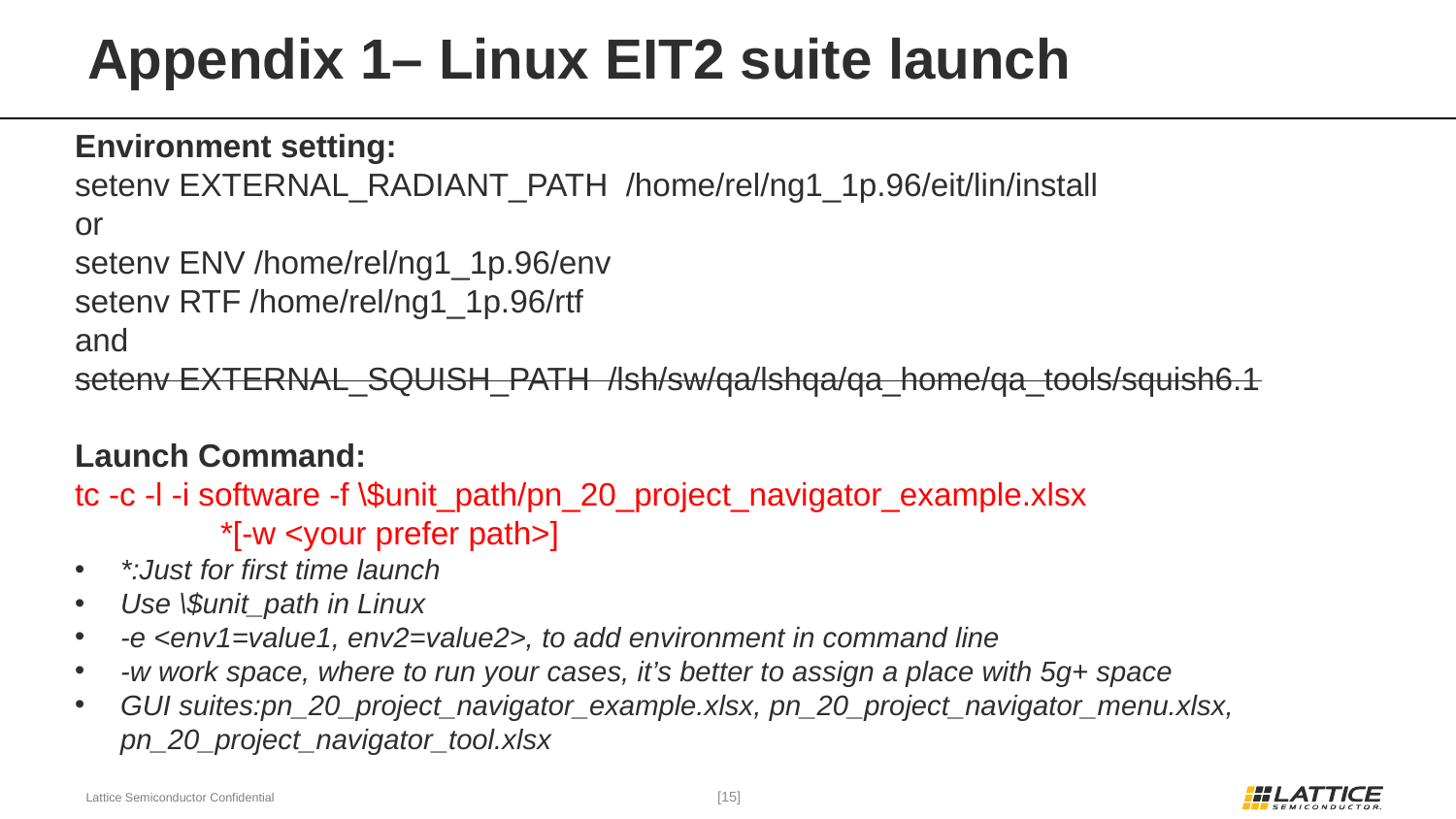

# Appendix 1– Linux EIT2 suite launch
Environment setting:
setenv EXTERNAL_RADIANT_PATH  /home/rel/ng1_1p.96/eit/lin/install
or
setenv ENV /home/rel/ng1_1p.96/env
setenv RTF /home/rel/ng1_1p.96/rtf
and
setenv EXTERNAL_SQUISH_PATH  /lsh/sw/qa/lshqa/qa_home/qa_tools/squish6.1

Launch Command:
tc -c -l -i software -f \$unit_path/pn_20_project_navigator_example.xlsx
	*[-w <your prefer path>]
*:Just for first time launch
Use \$unit_path in Linux
-e <env1=value1, env2=value2>, to add environment in command line
-w work space, where to run your cases, it’s better to assign a place with 5g+ space
GUI suites:pn_20_project_navigator_example.xlsx, pn_20_project_navigator_menu.xlsx, pn_20_project_navigator_tool.xlsx